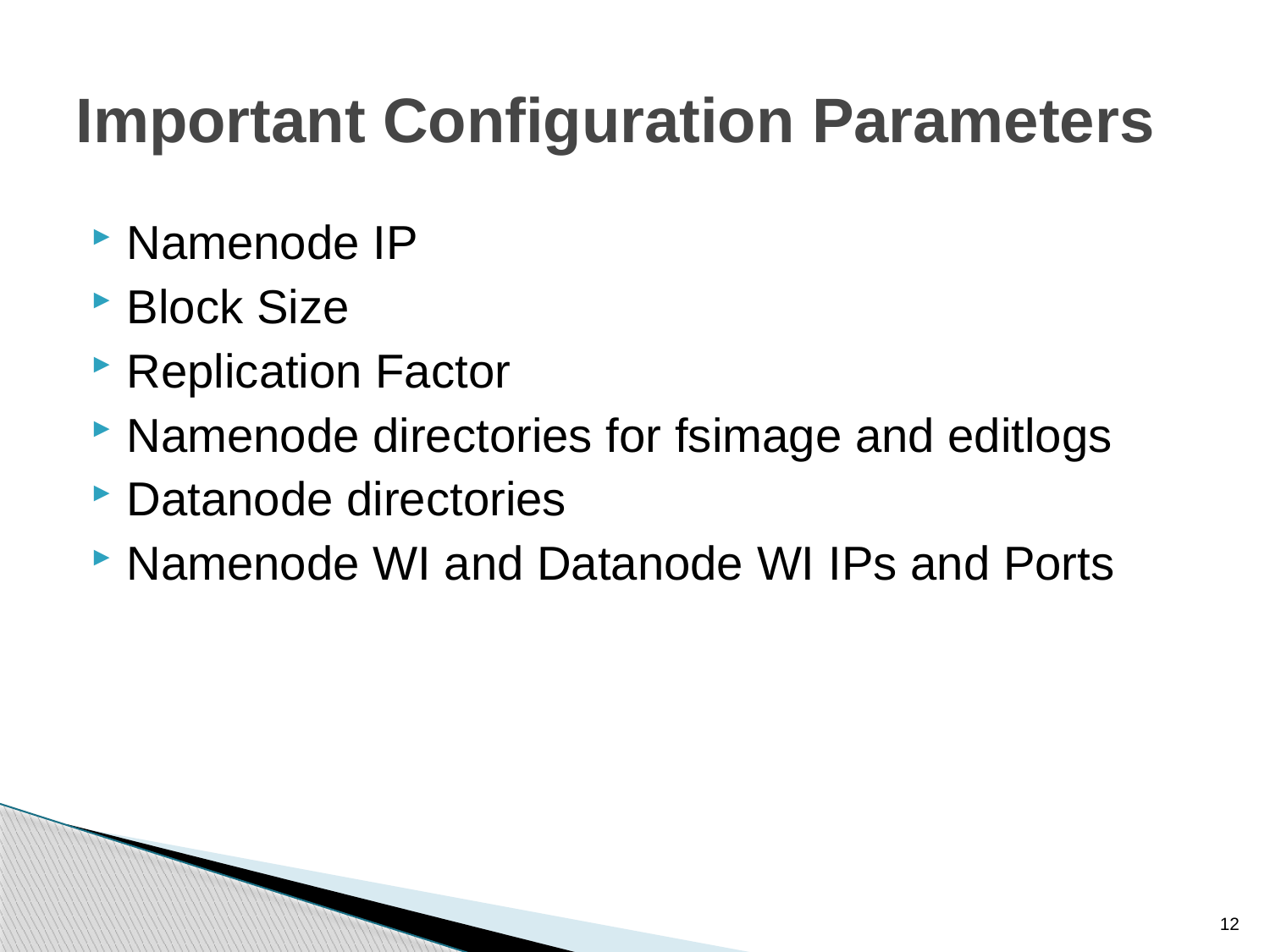

# Important Configuration Parameters
Namenode IP
Block Size
Replication Factor
Namenode directories for fsimage and editlogs
Datanode directories
Namenode WI and Datanode WI IPs and Ports
12